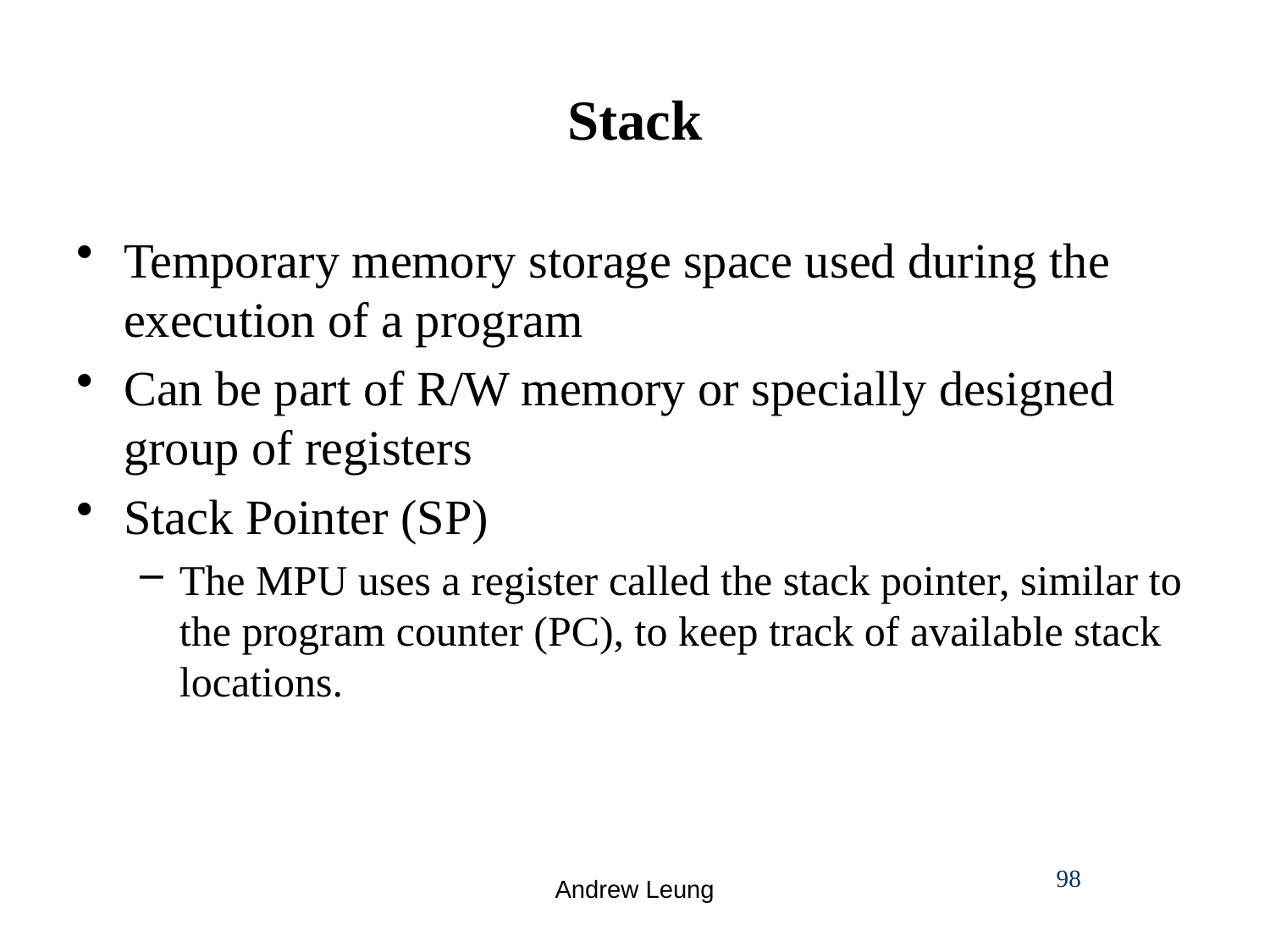

# Stack
Temporary memory storage space used during the execution of a program
Can be part of R/W memory or specially designed group of registers
Stack Pointer (SP)
The MPU uses a register called the stack pointer, similar to the program counter (PC), to keep track of available stack locations.
98
Andrew Leung